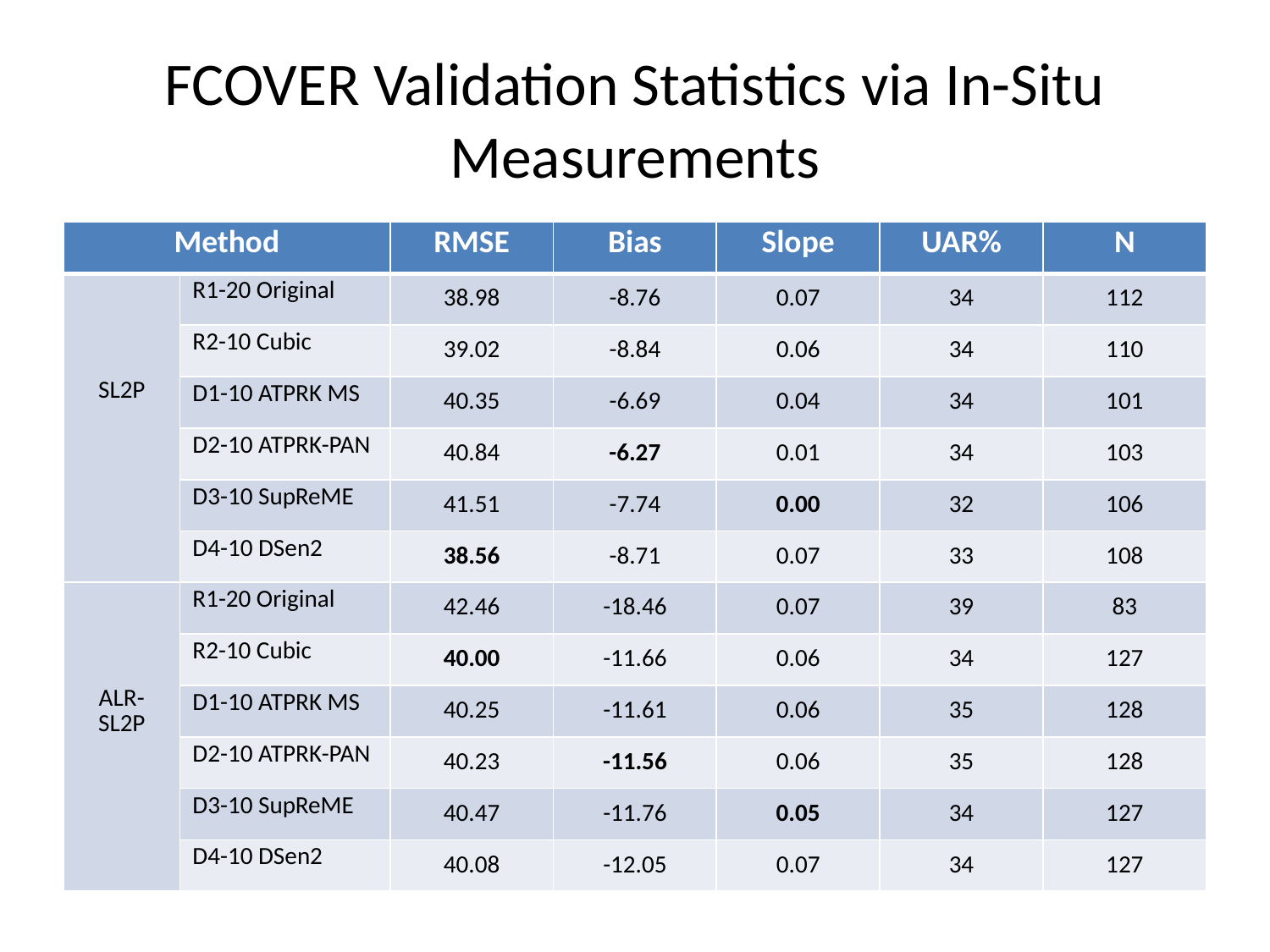

# FCOVER Validation Statistics via In-Situ Measurements
| Method |  | RMSE | Bias | Slope | UAR% | N |
| --- | --- | --- | --- | --- | --- | --- |
| SL2P | R1-20 Original | 38.98 | -8.76 | 0.07 | 34 | 112 |
|  | R2-10 Cubic | 39.02 | -8.84 | 0.06 | 34 | 110 |
|  | D1-10 ATPRK MS | 40.35 | -6.69 | 0.04 | 34 | 101 |
|  | D2-10 ATPRK-PAN | 40.84 | -6.27 | 0.01 | 34 | 103 |
|  | D3-10 SupReME | 41.51 | -7.74 | 0.00 | 32 | 106 |
|  | D4-10 DSen2 | 38.56 | -8.71 | 0.07 | 33 | 108 |
| ALR-SL2P | R1-20 Original | 42.46 | -18.46 | 0.07 | 39 | 83 |
|  | R2-10 Cubic | 40.00 | -11.66 | 0.06 | 34 | 127 |
|  | D1-10 ATPRK MS | 40.25 | -11.61 | 0.06 | 35 | 128 |
|  | D2-10 ATPRK-PAN | 40.23 | -11.56 | 0.06 | 35 | 128 |
|  | D3-10 SupReME | 40.47 | -11.76 | 0.05 | 34 | 127 |
|  | D4-10 DSen2 | 40.08 | -12.05 | 0.07 | 34 | 127 |